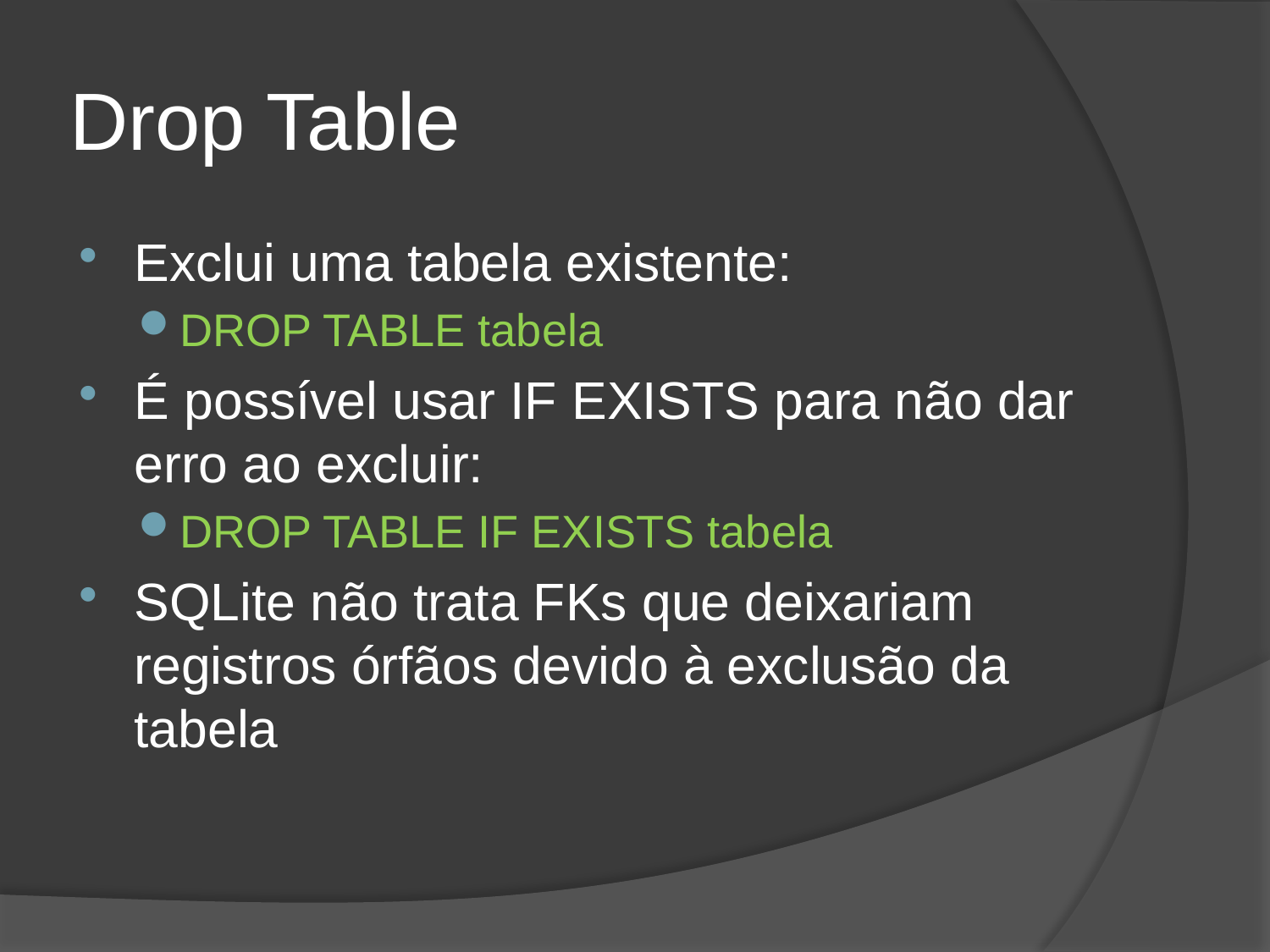

# Drop Table
Exclui uma tabela existente:
DROP TABLE tabela
É possível usar IF EXISTS para não dar erro ao excluir:
DROP TABLE IF EXISTS tabela
SQLite não trata FKs que deixariam registros órfãos devido à exclusão da tabela